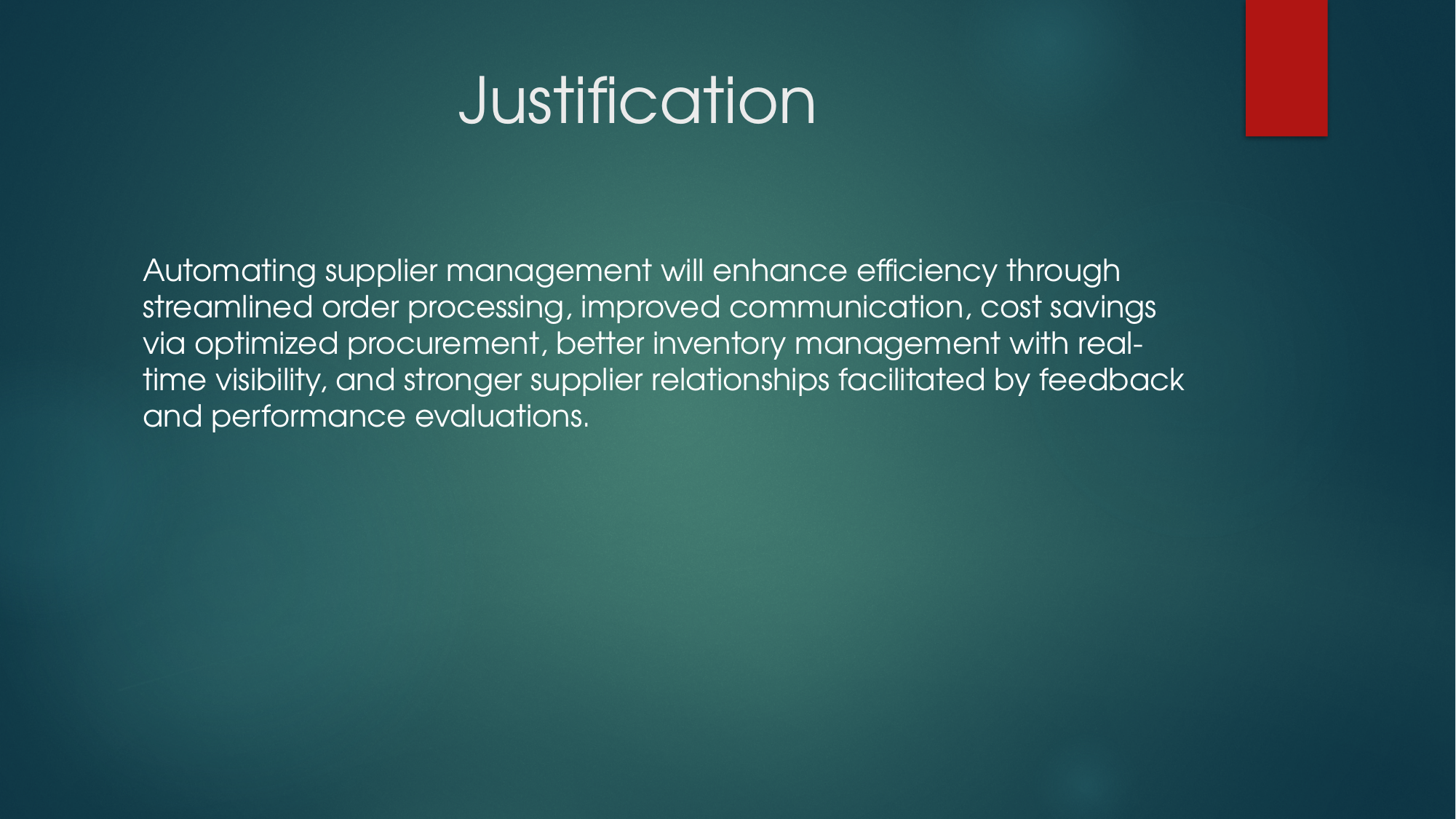

# Justification
Automating supplier management will enhance efficiency through streamlined order processing, improved communication, cost savings via optimized procurement, better inventory management with real-time visibility, and stronger supplier relationships facilitated by feedback and performance evaluations.